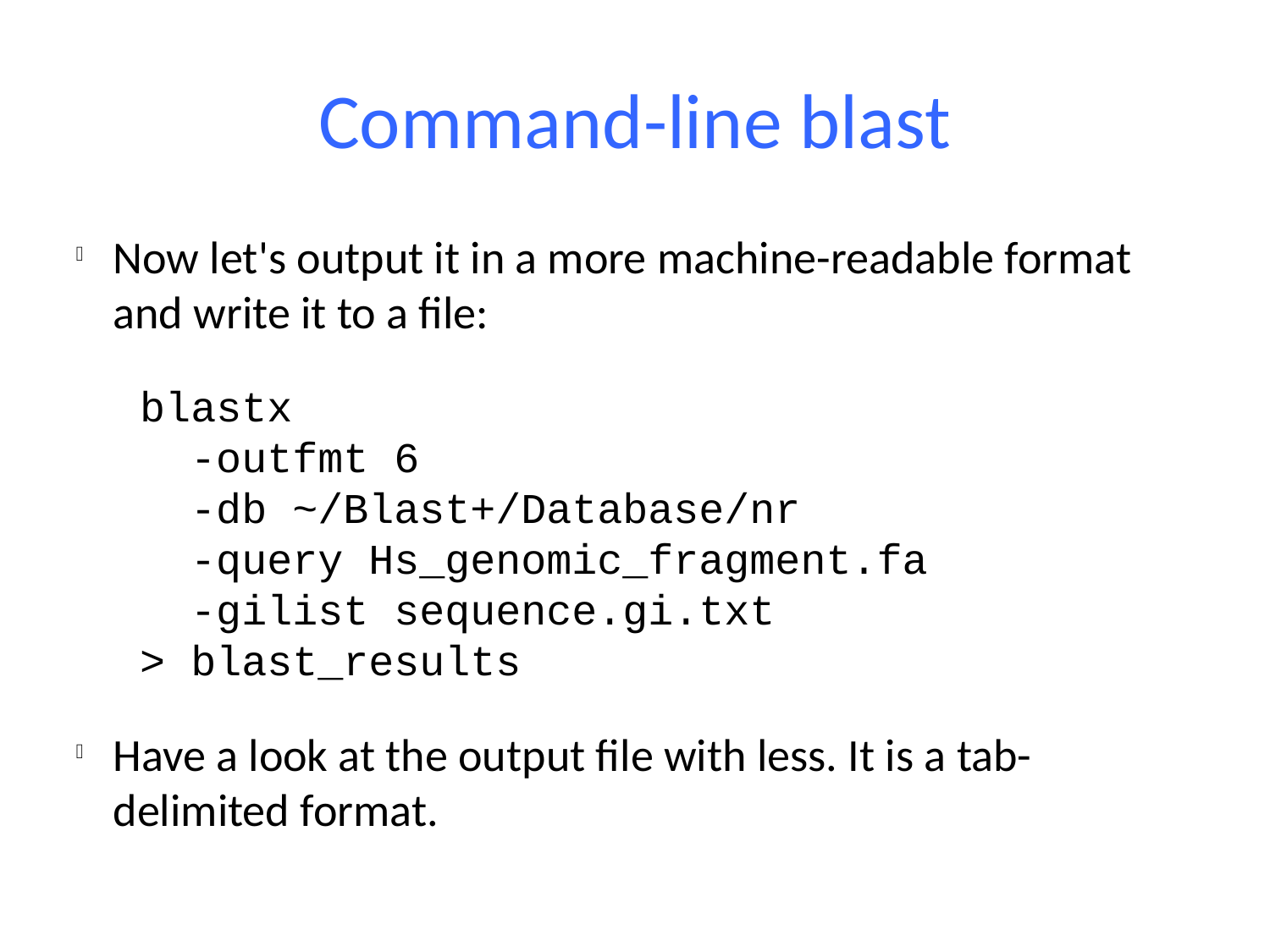

Command-line blast
Now let's output it in a more machine-readable format and write it to a file:
blastx
  -outfmt 6
  -db ~/Blast+/Database/nr
  -query Hs_genomic_fragment.fa
  -gilist sequence.gi.txt
> blast_results
Have a look at the output file with less. It is a tab-delimited format.